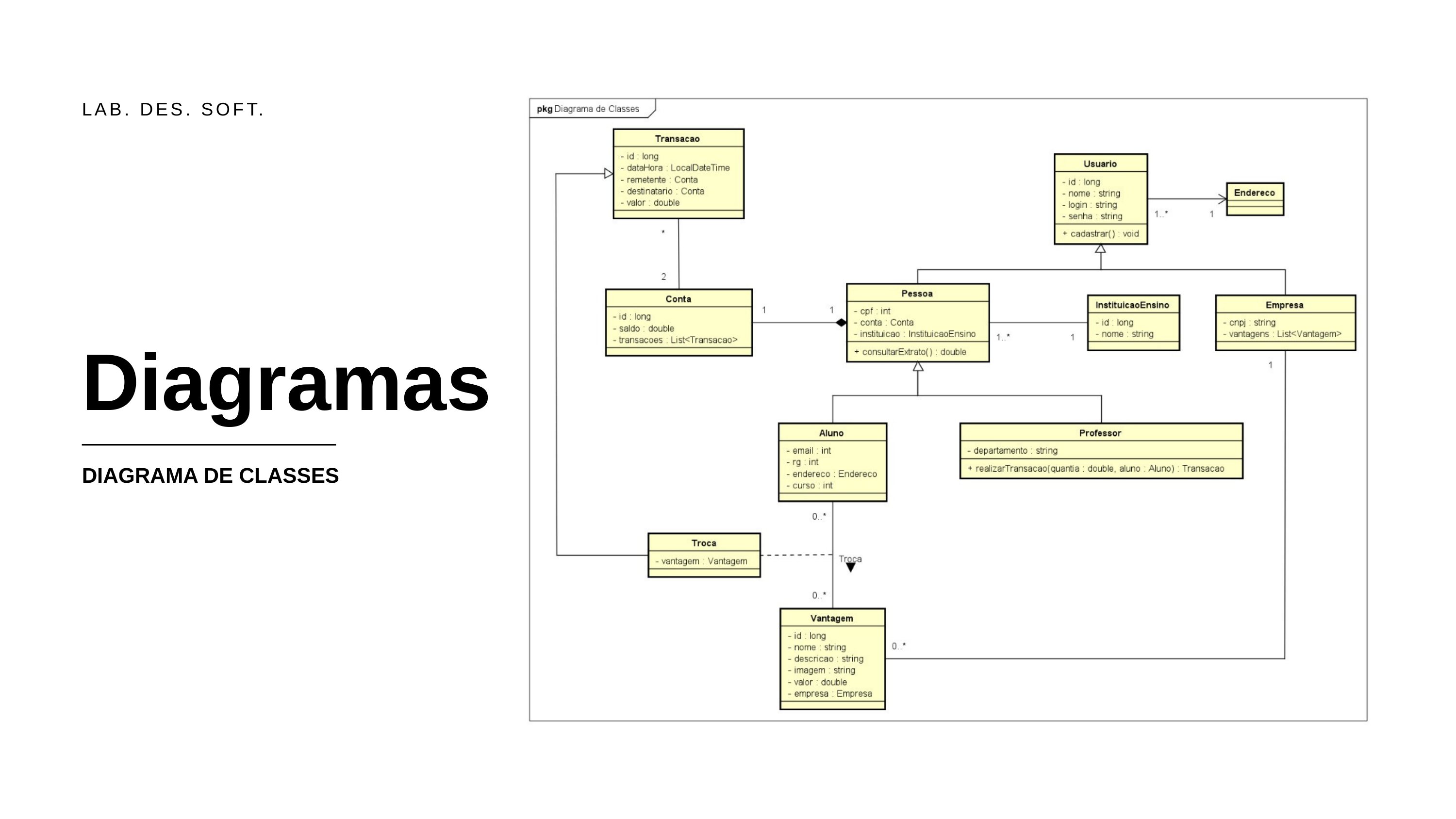

LAB. DES. SOFT.
Diagramas

DIAGRAMA DE CLASSES